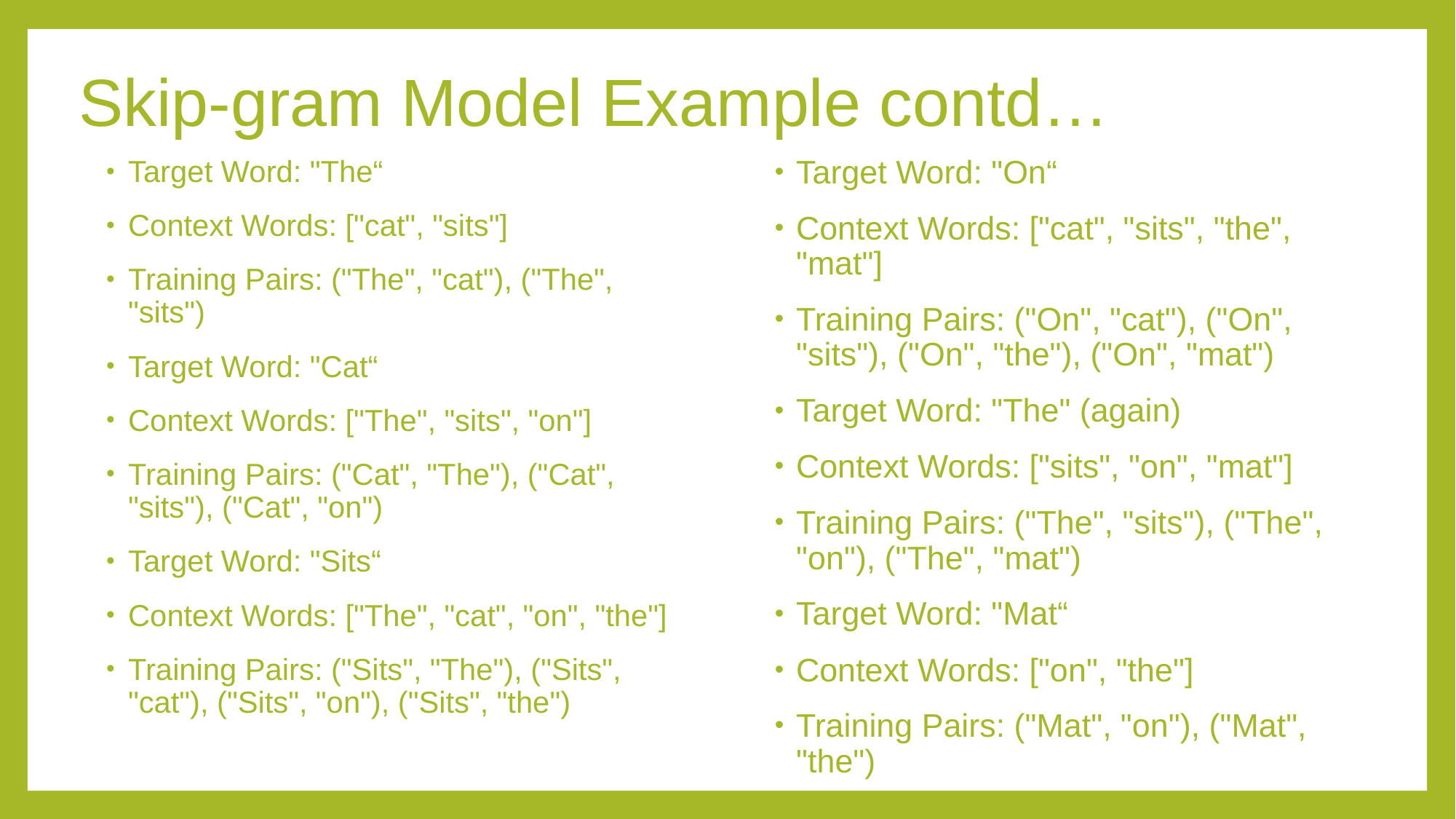

# Skip-gram Model Example contd…
Target Word: "On“
Context Words: ["cat", "sits", "the", "mat"]
Training Pairs: ("On", "cat"), ("On", "sits"), ("On", "the"), ("On", "mat")
Target Word: "The" (again)
Context Words: ["sits", "on", "mat"]
Training Pairs: ("The", "sits"), ("The", "on"), ("The", "mat")
Target Word: "Mat“
Context Words: ["on", "the"]
Training Pairs: ("Mat", "on"), ("Mat", "the")

Target Word: "The“
Context Words: ["cat", "sits"]
Training Pairs: ("The", "cat"), ("The", "sits")
Target Word: "Cat“
Context Words: ["The", "sits", "on"]
Training Pairs: ("Cat", "The"), ("Cat", "sits"), ("Cat", "on")
Target Word: "Sits“
Context Words: ["The", "cat", "on", "the"]
Training Pairs: ("Sits", "The"), ("Sits", "cat"), ("Sits", "on"), ("Sits", "the")